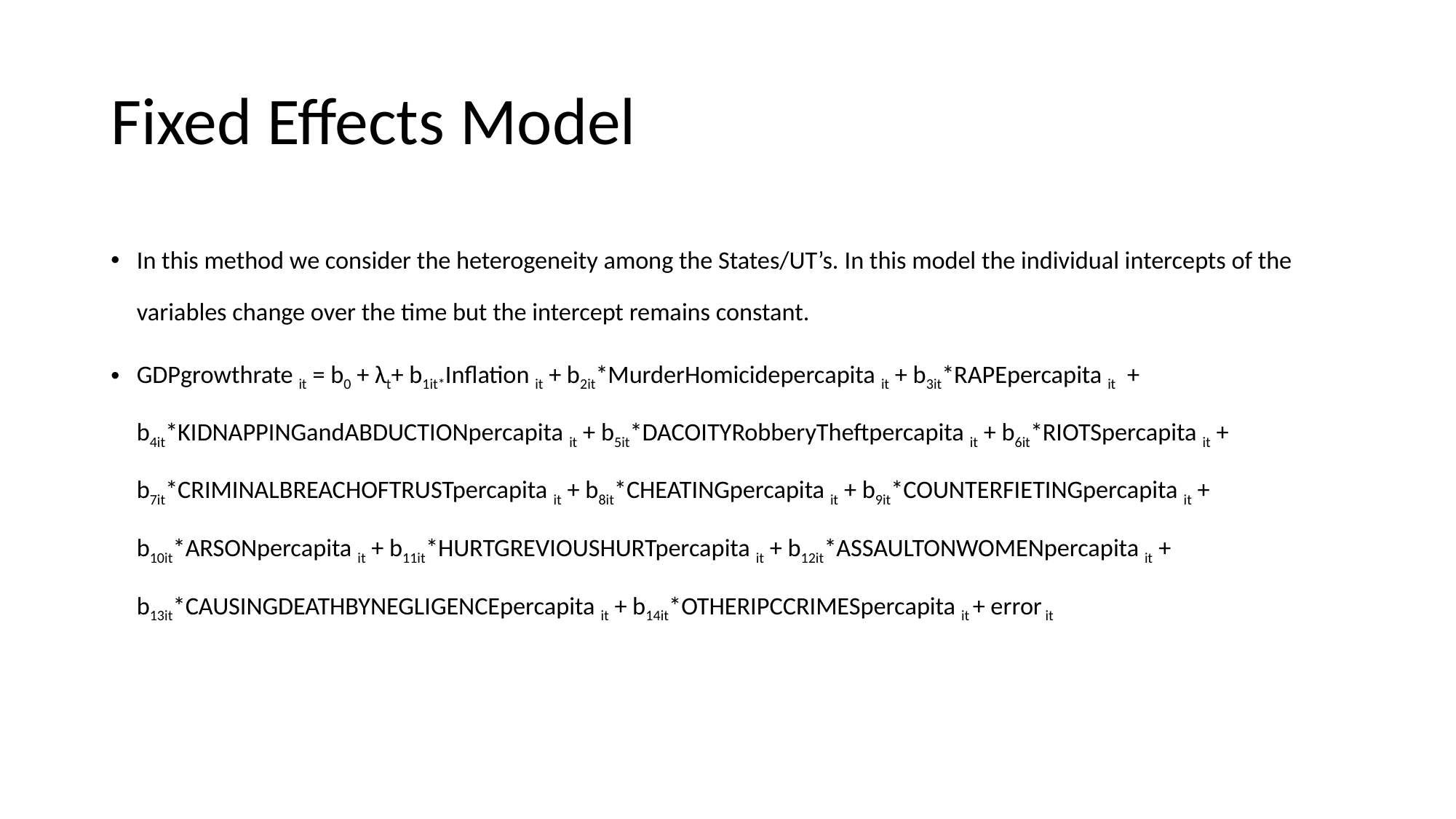

# Fixed Effects Model
In this method we consider the heterogeneity among the States/UT’s. In this model the individual intercepts of the variables change over the time but the intercept remains constant.
GDPgrowthrate it = b0 + λt+ b1it*Inflation it + b2it*MurderHomicidepercapita it + b3it*RAPEpercapita it  + b4it*KIDNAPPINGandABDUCTIONpercapita it + b5it*DACOITYRobberyTheftpercapita it + b6it*RIOTSpercapita it + b7it*CRIMINALBREACHOFTRUSTpercapita it + b8it*CHEATINGpercapita it + b9it*COUNTERFIETINGpercapita it + b10it*ARSONpercapita it + b11it*HURTGREVIOUSHURTpercapita it + b12it*ASSAULTONWOMENpercapita it + b13it*CAUSINGDEATHBYNEGLIGENCEpercapita it + b14it*OTHERIPCCRIMESpercapita it + error it